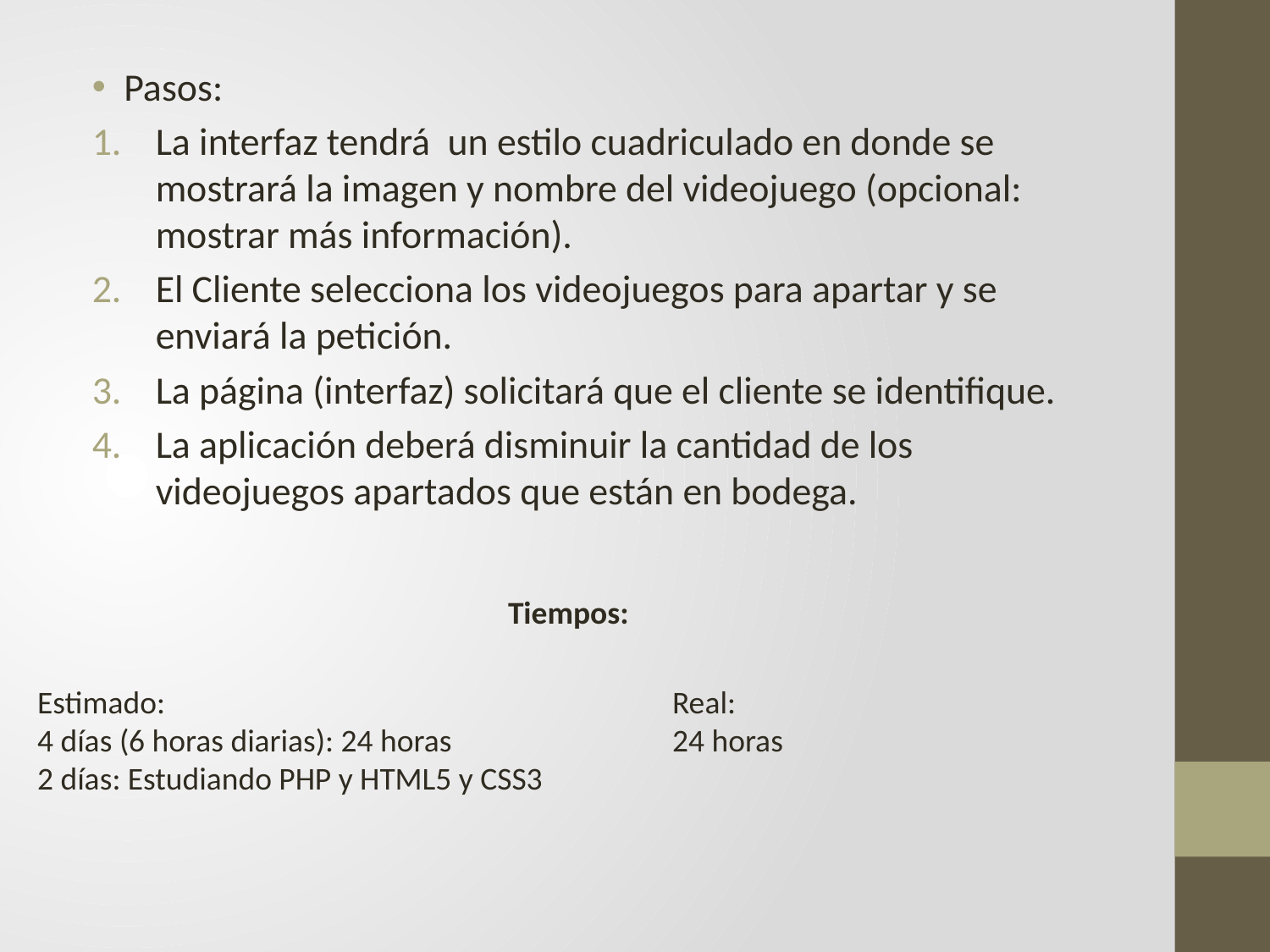

Pasos:
La interfaz tendrá  un estilo cuadriculado en donde se mostrará la imagen y nombre del videojuego (opcional: mostrar más información).
El Cliente selecciona los videojuegos para apartar y se enviará la petición.
La página (interfaz) solicitará que el cliente se identifique.
La aplicación deberá disminuir la cantidad de los videojuegos apartados que están en bodega.
Tiempos:
Estimado:				Real:
4 días (6 horas diarias): 24 horas		24 horas
2 días: Estudiando PHP y HTML5 y CSS3